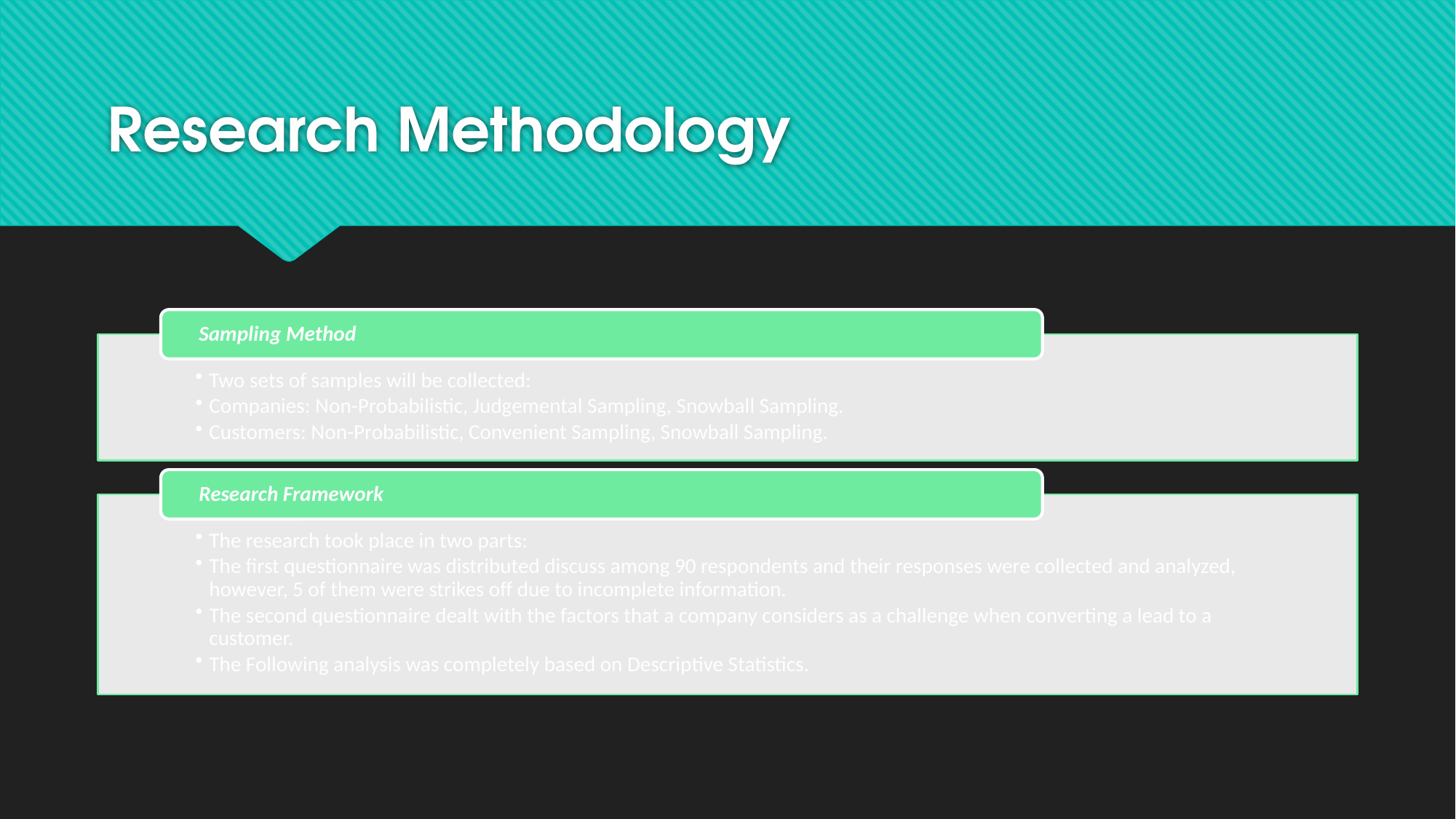

# Research Methodology
Two sets of samples will be collected:
Companies: Non-Probabilistic, Judgemental Sampling, Snowball Sampling.
Customers: Non-Probabilistic, Convenient Sampling, Snowball Sampling.
Sampling Method
The research took place in two parts:
The first questionnaire was distributed discuss among 90 respondents and their responses were collected and analyzed, however, 5 of them were strikes off due to incomplete information.
The second questionnaire dealt with the factors that a company considers as a challenge when converting a lead to a customer.
The Following analysis was completely based on Descriptive Statistics.
Research Framework